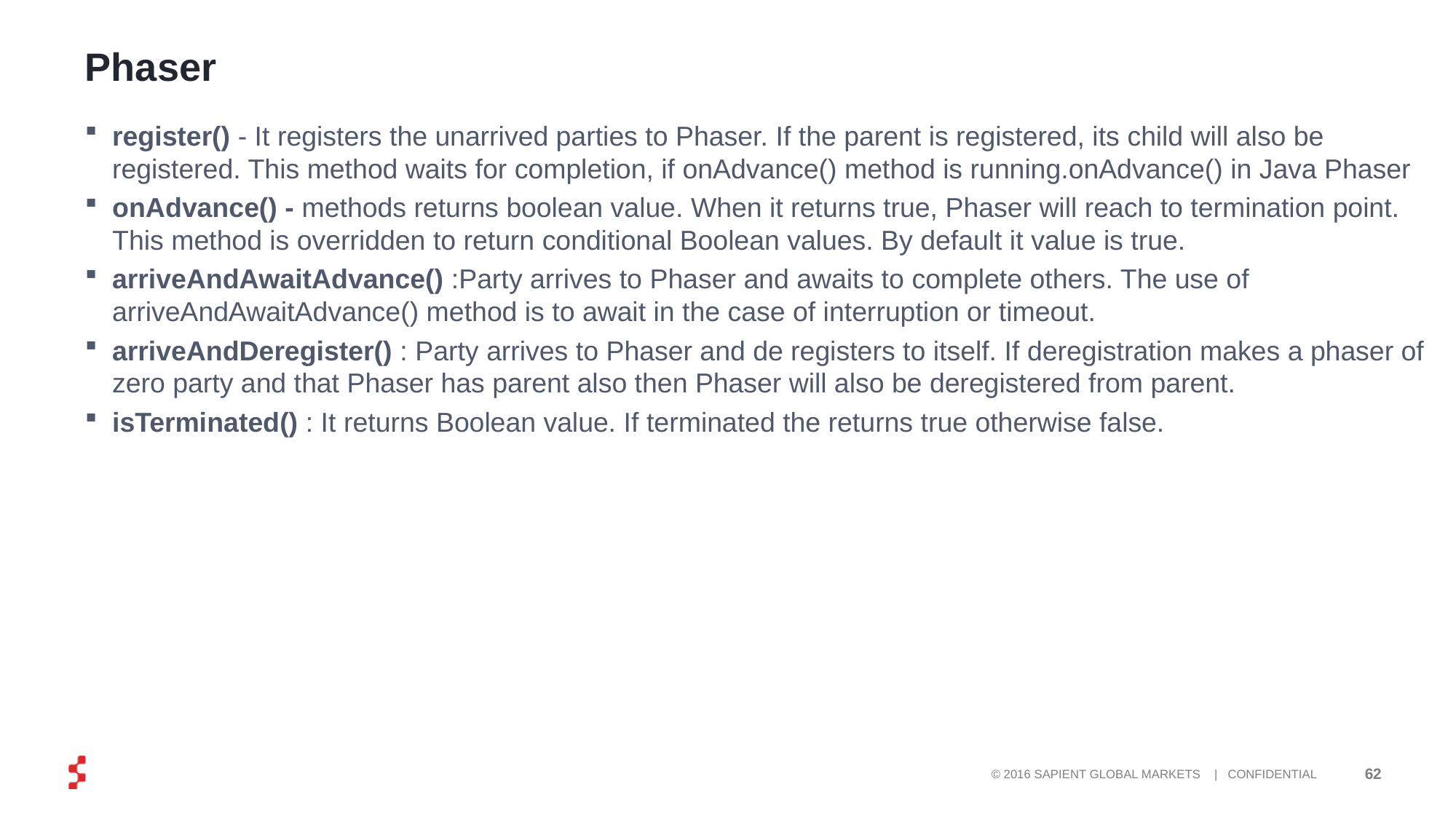

# Phaser
register() - It registers the unarrived parties to Phaser. If the parent is registered, its child will also be registered. This method waits for completion, if onAdvance() method is running.onAdvance() in Java Phaser
onAdvance() - methods returns boolean value. When it returns true, Phaser will reach to termination point. This method is overridden to return conditional Boolean values. By default it value is true.
arriveAndAwaitAdvance() :Party arrives to Phaser and awaits to complete others. The use of arriveAndAwaitAdvance() method is to await in the case of interruption or timeout.
arriveAndDeregister() : Party arrives to Phaser and de registers to itself. If deregistration makes a phaser of zero party and that Phaser has parent also then Phaser will also be deregistered from parent.
isTerminated() : It returns Boolean value. If terminated the returns true otherwise false.